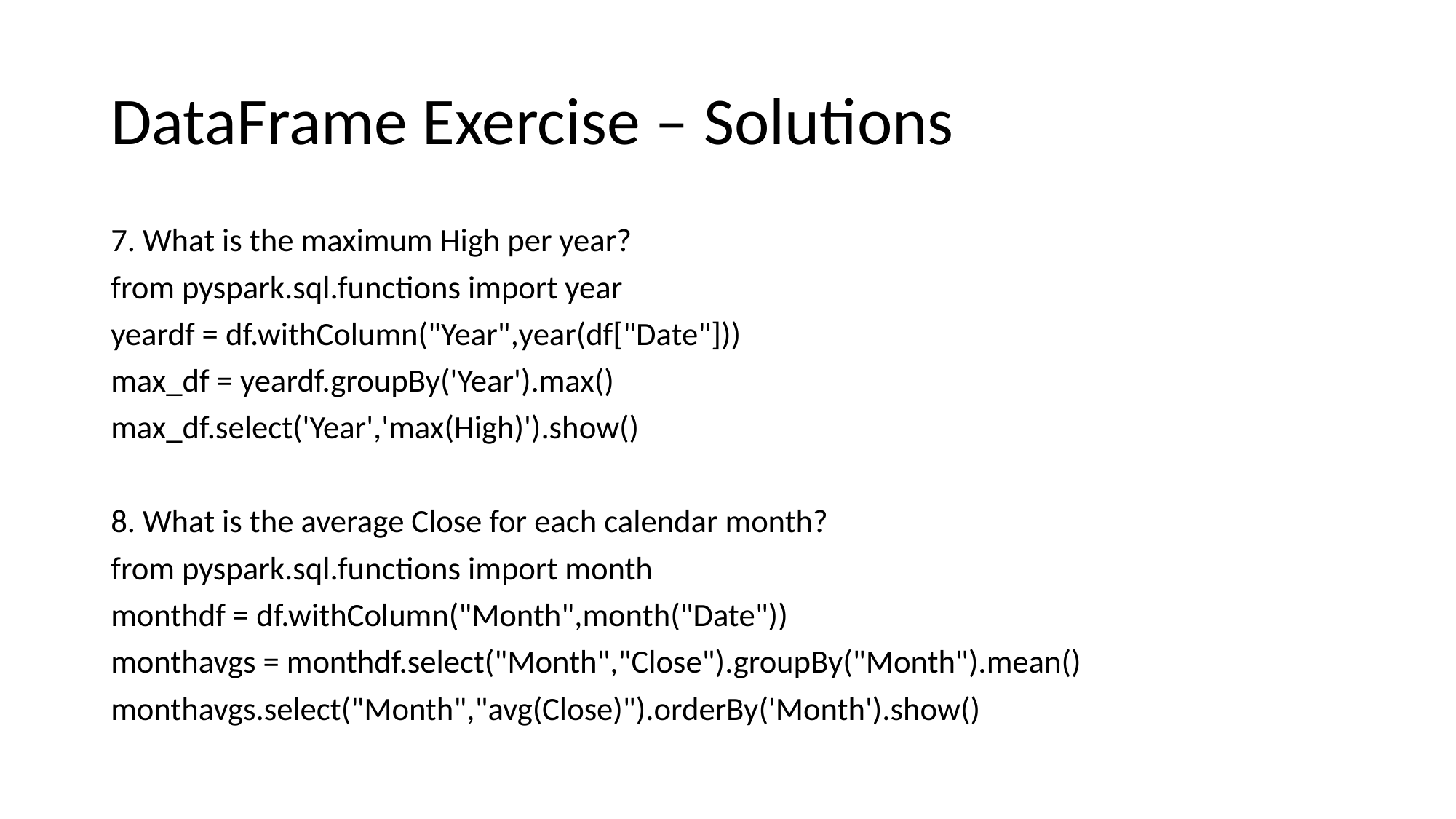

# DataFrame Exercise – Solutions
7. What is the maximum High per year?
from pyspark.sql.functions import year
yeardf = df.withColumn("Year",year(df["Date"]))
max_df = yeardf.groupBy('Year').max()
max_df.select('Year','max(High)').show()

8. What is the average Close for each calendar month?
from pyspark.sql.functions import month
monthdf = df.withColumn("Month",month("Date"))
monthavgs = monthdf.select("Month","Close").groupBy("Month").mean()
monthavgs.select("Month","avg(Close)").orderBy('Month').show()